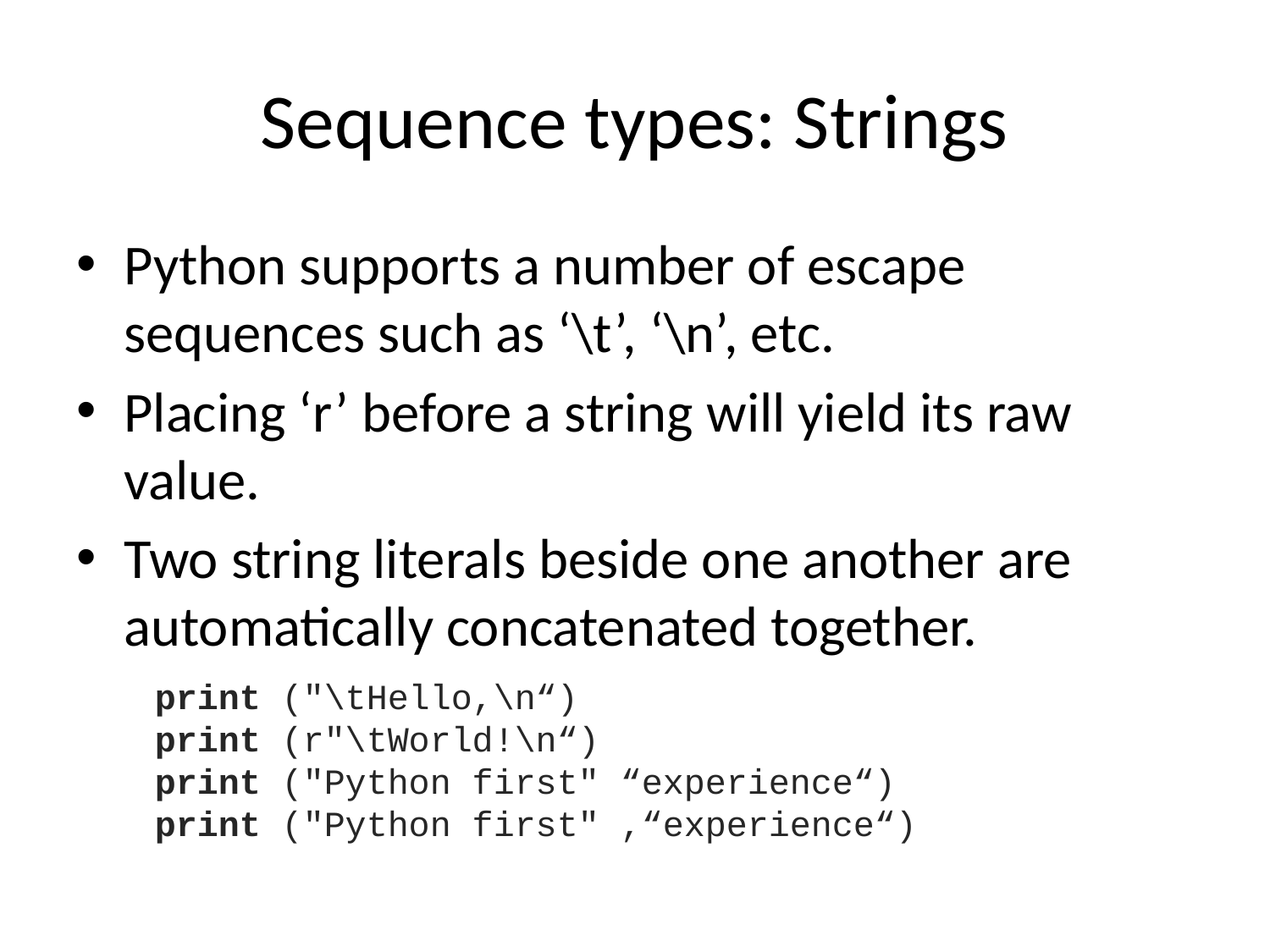

# Sequence types: Strings
Python supports a number of escape sequences such as ‘\t’, ‘\n’, etc.
Placing ‘r’ before a string will yield its raw value.
Two string literals beside one another are automatically concatenated together.

print ("\tHello,\n“)
print (r"\tWorld!\n“)
print ("Python first" “experience“)
print ("Python first" ,“experience“)